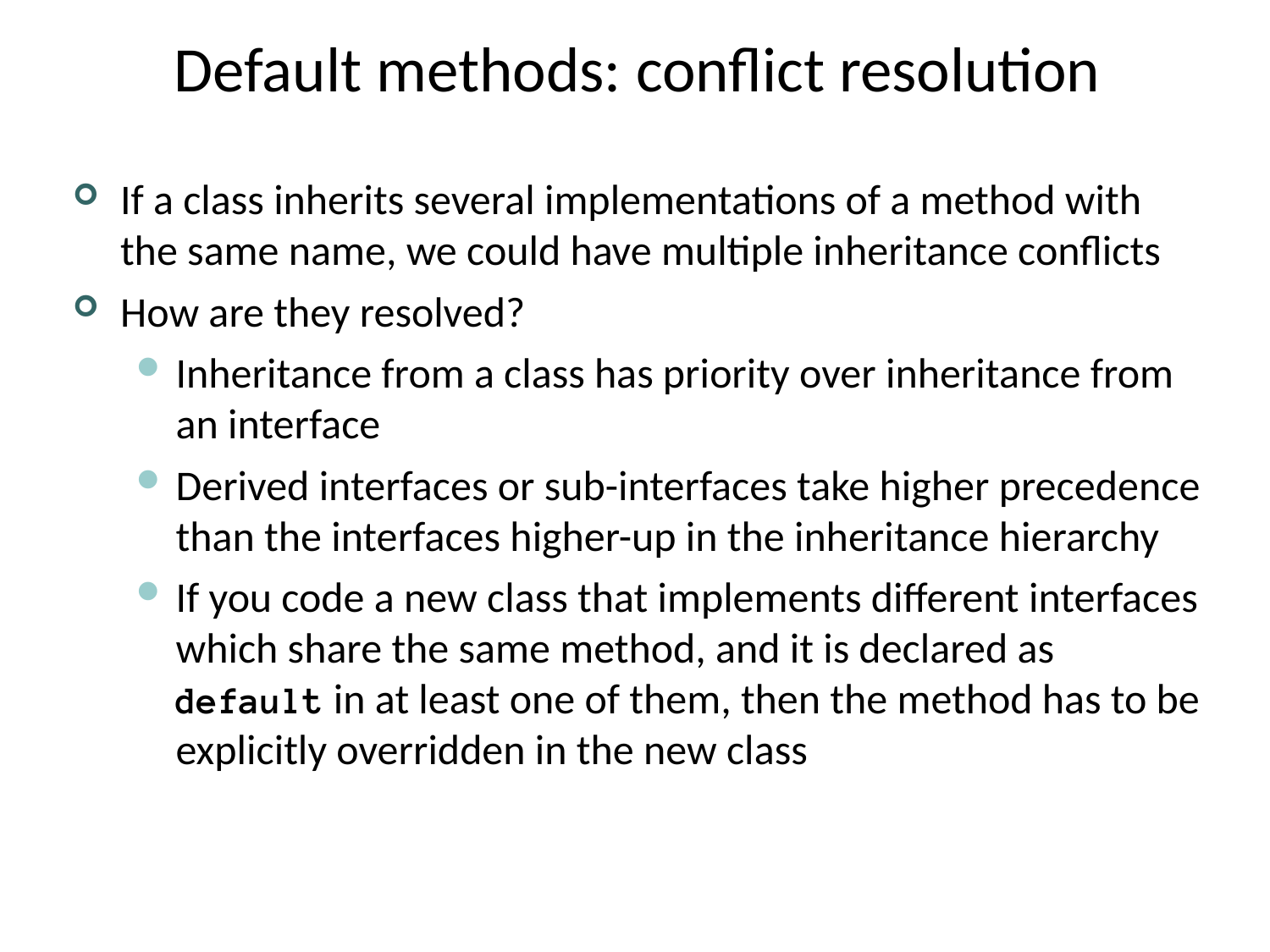

# Default methods: conflict resolution
If a class inherits several implementations of a method with the same name, we could have multiple inheritance conflicts
How are they resolved?
Inheritance from a class has priority over inheritance from an interface
Derived interfaces or sub-interfaces take higher precedence than the interfaces higher-up in the inheritance hierarchy
If you code a new class that implements different interfaces which share the same method, and it is declared as default in at least one of them, then the method has to be explicitly overridden in the new class